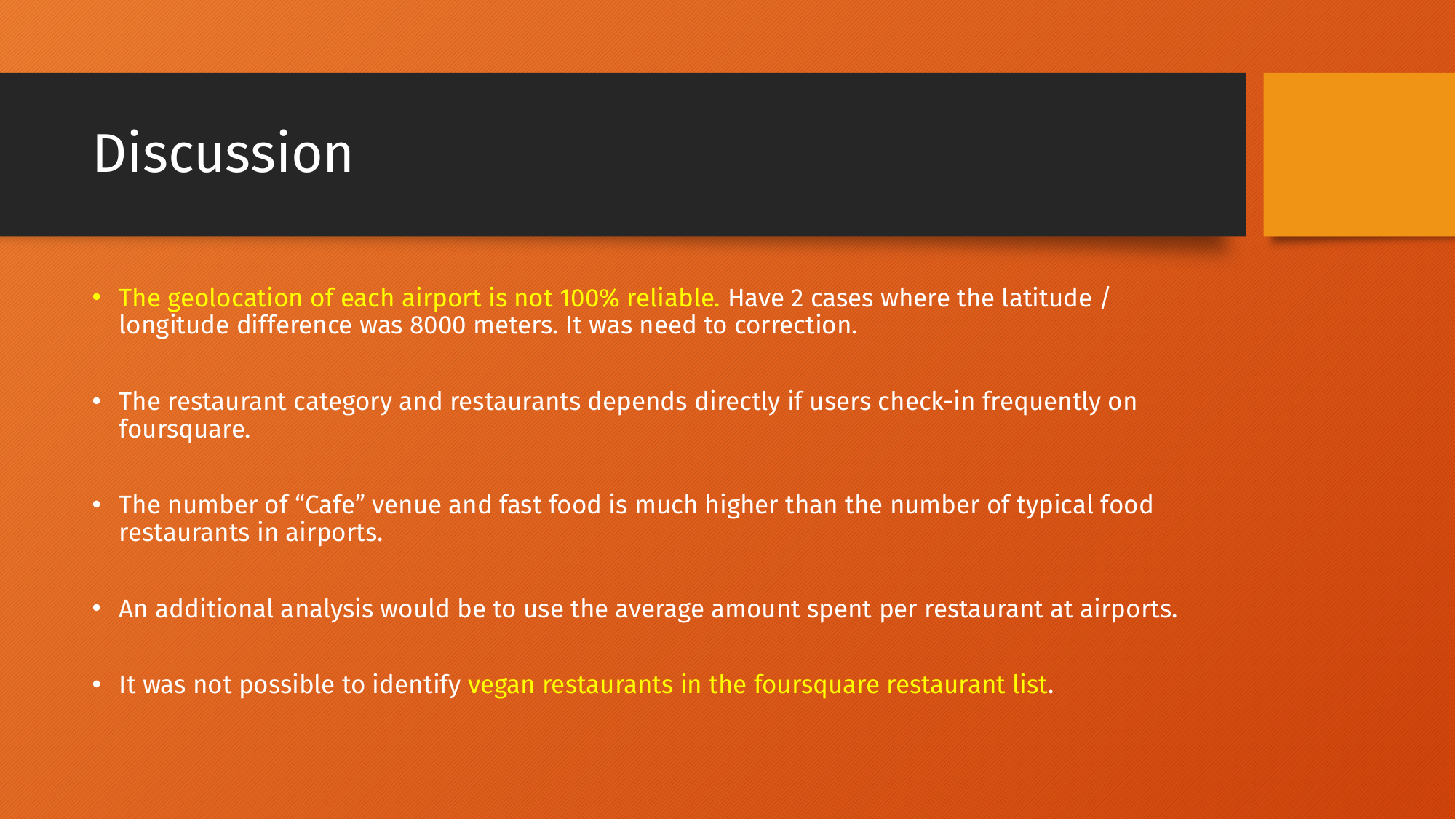

# Discussion
The geolocation of each airport is not 100% reliable. Have 2 cases where the latitude / longitude difference was 8000 meters. It was need to correction.

The restaurant category and restaurants depends directly if users check-in frequently on foursquare.

The number of “Cafe” venue and fast food is much higher than the number of typical food restaurants in airports.

An additional analysis would be to use the average amount spent per restaurant at airports.

It was not possible to identify vegan restaurants in the foursquare restaurant list.